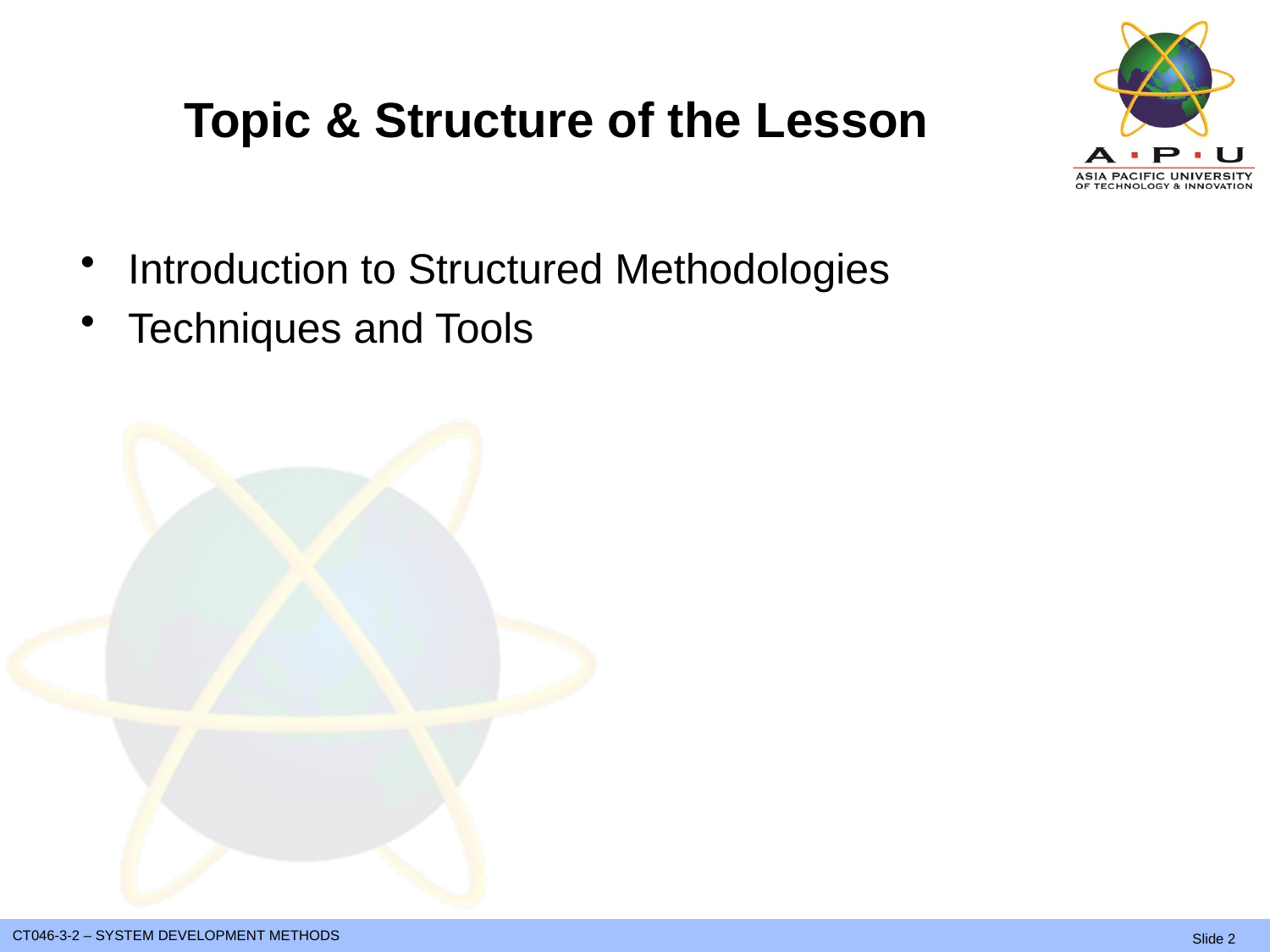

# Topic & Structure of the Lesson
Introduction to Structured Methodologies
Techniques and Tools